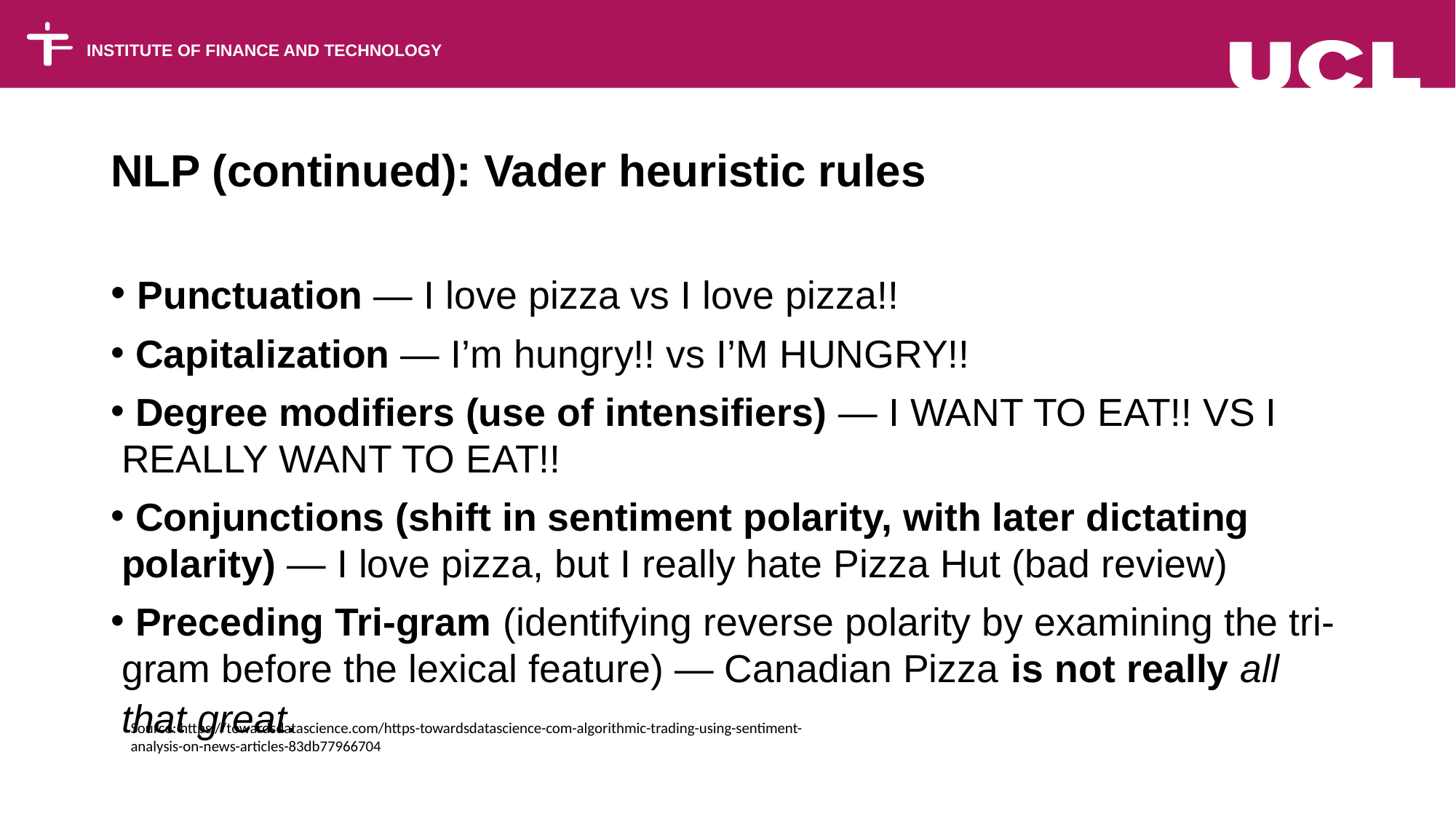

#
NLP (continued): Vader heuristic rules

 Punctuation — I love pizza vs I love pizza!!
 Capitalization — I’m hungry!! vs I’M HUNGRY!!
 Degree modifiers (use of intensifiers) — I WANT TO EAT!! VS I REALLY WANT TO EAT!!
 Conjunctions (shift in sentiment polarity, with later dictating polarity) — I love pizza, but I really hate Pizza Hut (bad review)
 Preceding Tri-gram (identifying reverse polarity by examining the tri-gram before the lexical feature) — Canadian Pizza is not really all that great.

Source: https://towardsdatascience.com/https-towardsdatascience-com-algorithmic-trading-using-sentiment-analysis-on-news-articles-83db77966704